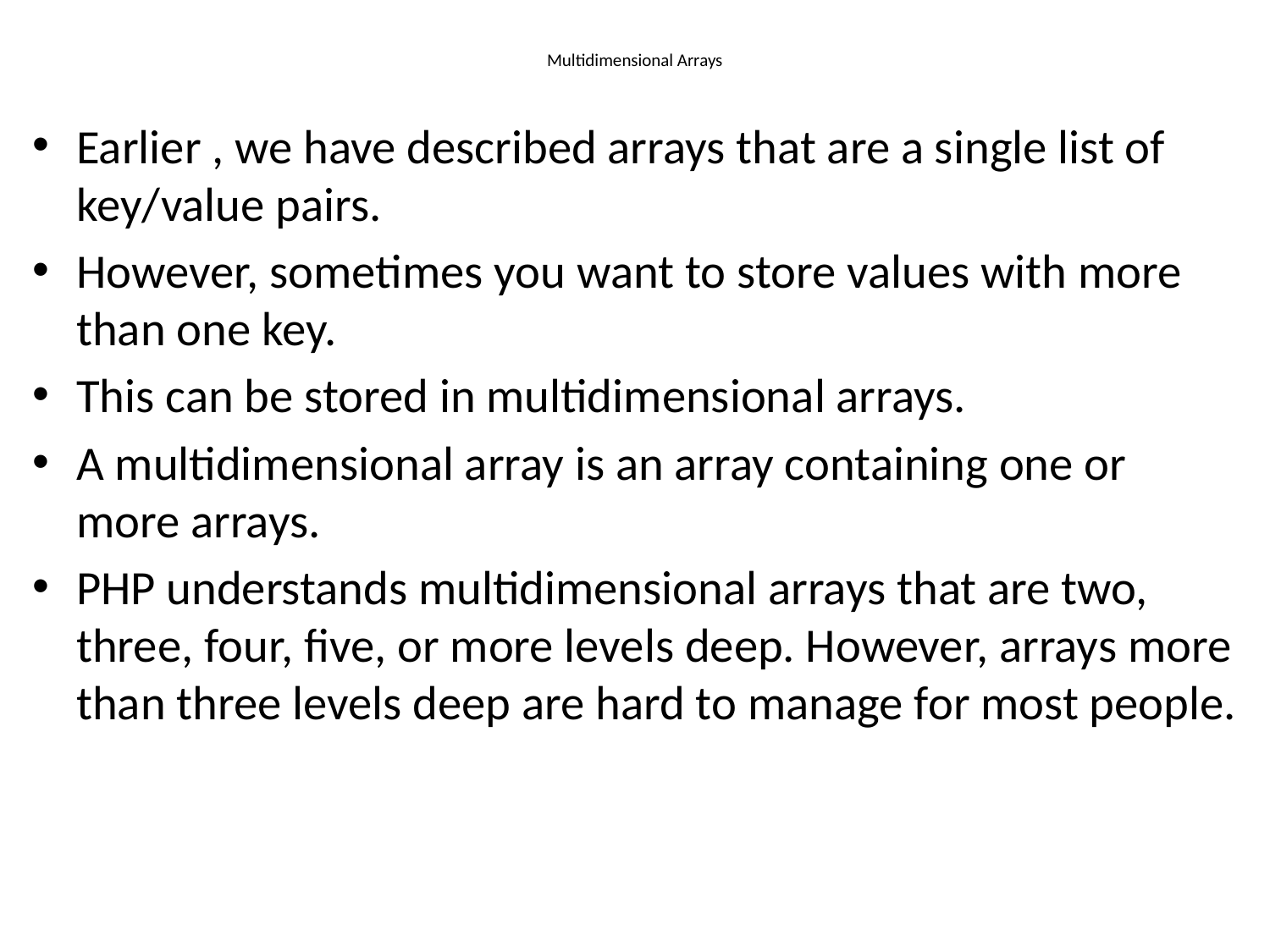

# Multidimensional Arrays
Earlier , we have described arrays that are a single list of key/value pairs.
However, sometimes you want to store values with more than one key.
This can be stored in multidimensional arrays.
A multidimensional array is an array containing one or more arrays.
PHP understands multidimensional arrays that are two, three, four, five, or more levels deep. However, arrays more than three levels deep are hard to manage for most people.